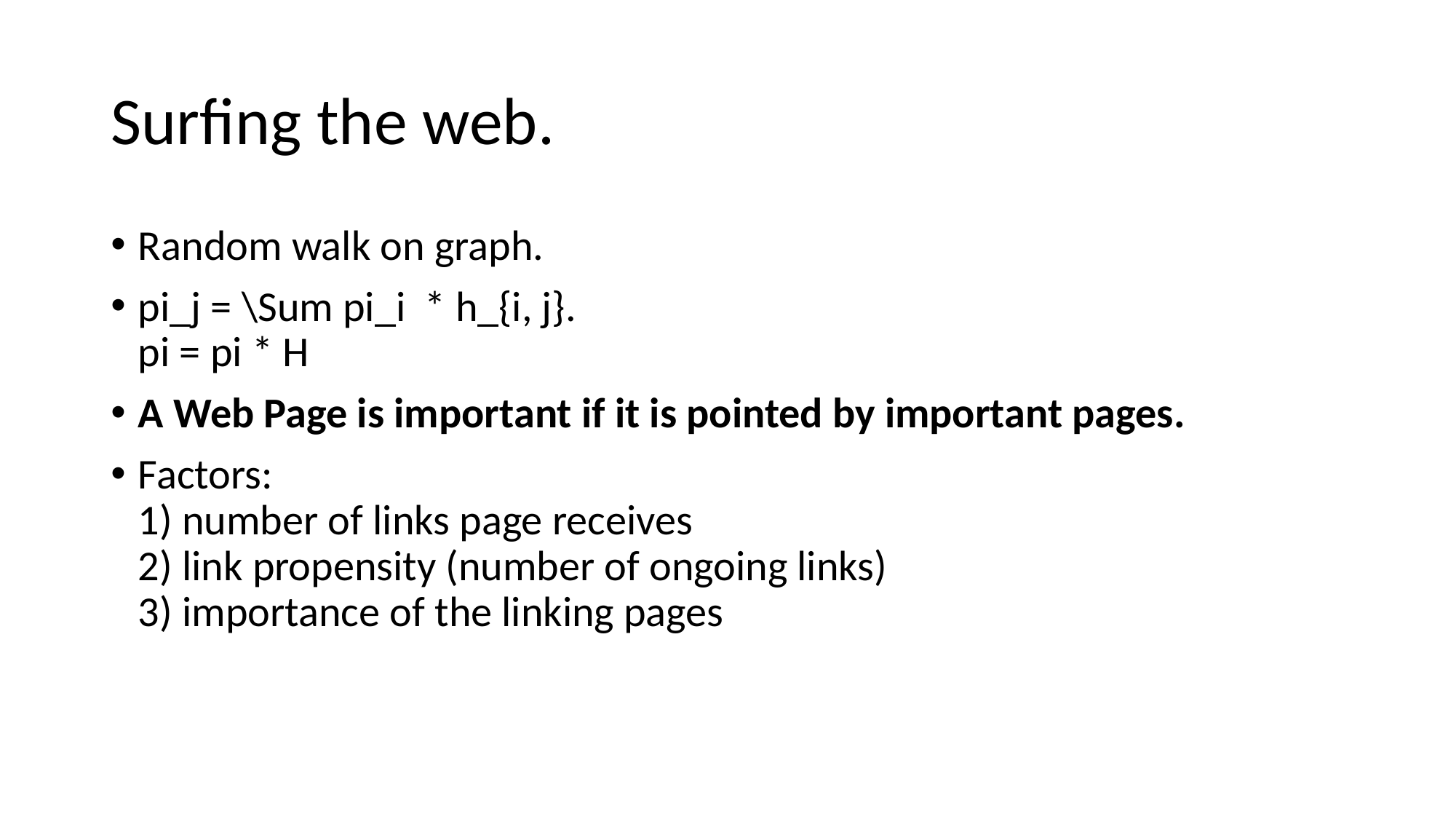

# Surfing the web.
Random walk on graph.
pi_j = \Sum pi_i  * h_{i, j}.
pi = pi * H
A Web Page is important if it is pointed by important pages.
Factors:
1) number of links page receives
2) link propensity (number of ongoing links)
3) importance of the linking pages